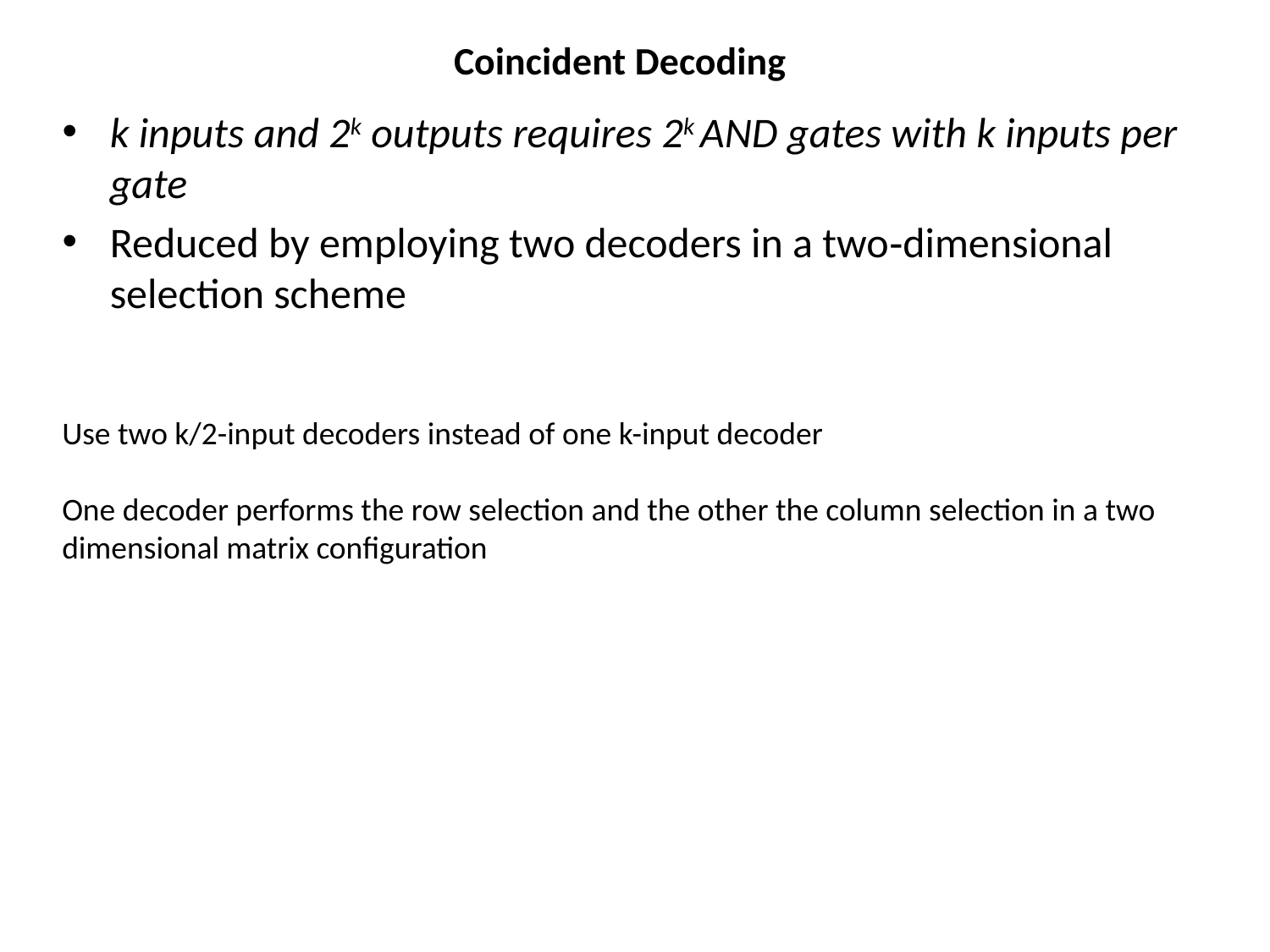

# Coincident Decoding
k inputs and 2k outputs requires 2k AND gates with k inputs per gate
Reduced by employing two decoders in a two‐dimensional selection scheme

Use two k/2-input decoders instead of one k-input decoder

One decoder performs the row selection and the other the column selection in a two dimensional matrix configuration